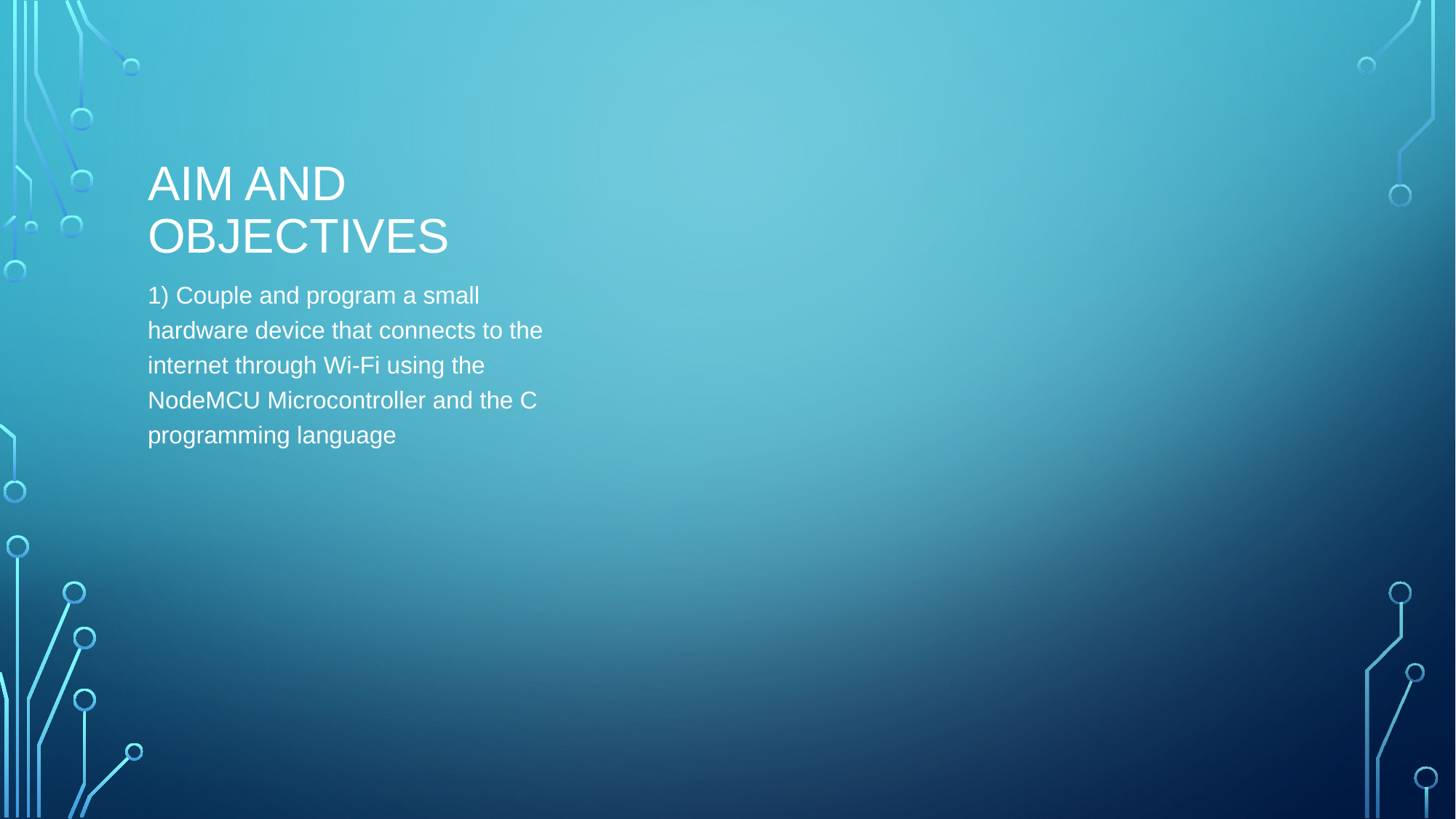

# Aim and objectives
1) Couple and program a small hardware device that connects to the internet through Wi-Fi using the NodeMCU Microcontroller and the C programming language